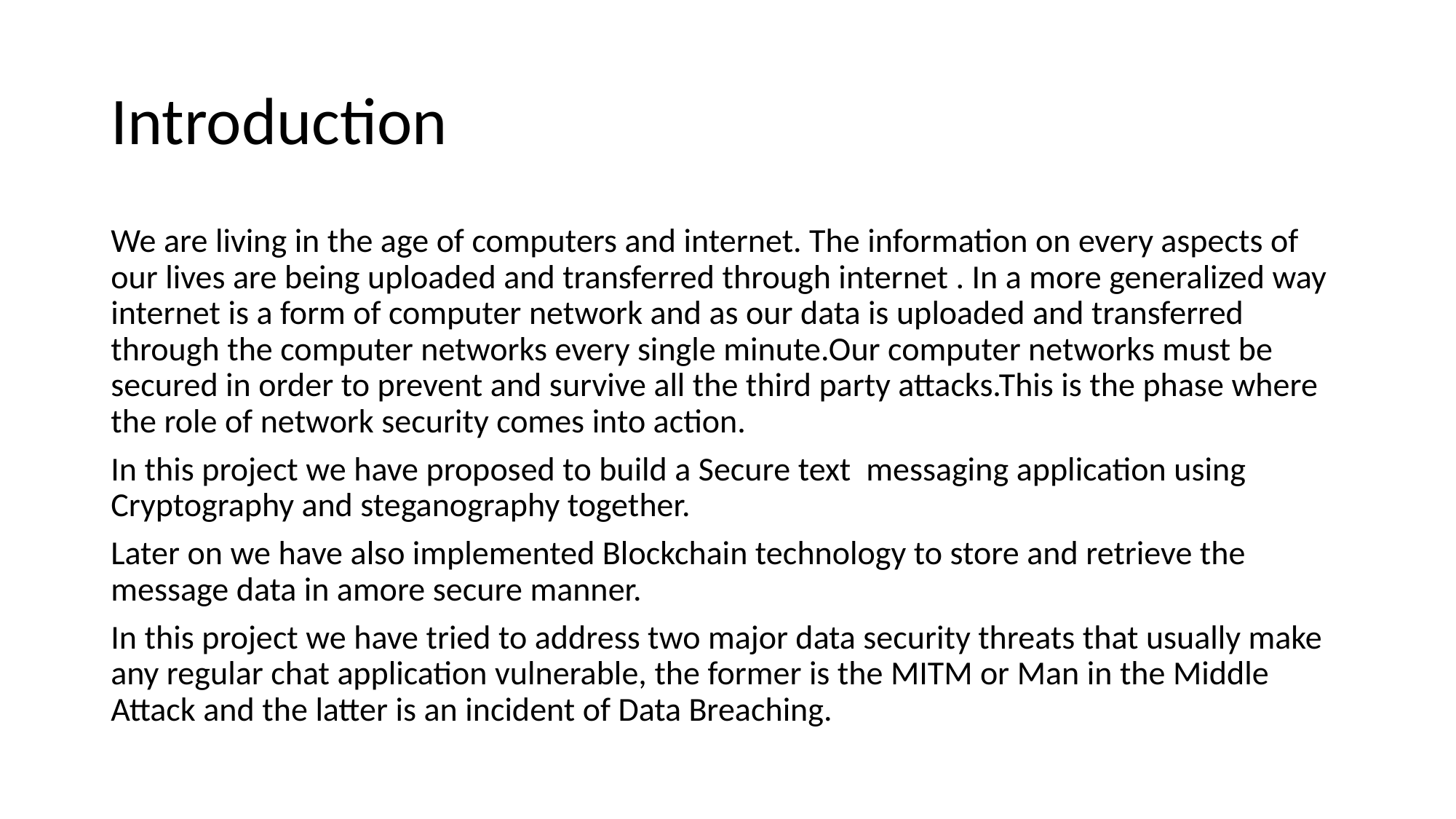

# Introduction
We are living in the age of computers and internet. The information on every aspects of our lives are being uploaded and transferred through internet . In a more generalized way internet is a form of computer network and as our data is uploaded and transferred through the computer networks every single minute.Our computer networks must be secured in order to prevent and survive all the third party attacks.This is the phase where the role of network security comes into action.
In this project we have proposed to build a Secure text  messaging application using Cryptography and steganography together.
Later on we have also implemented Blockchain technology to store and retrieve the message data in amore secure manner.
In this project we have tried to address two major data security threats that usually make any regular chat application vulnerable, the former is the MITM or Man in the Middle Attack and the latter is an incident of Data Breaching.